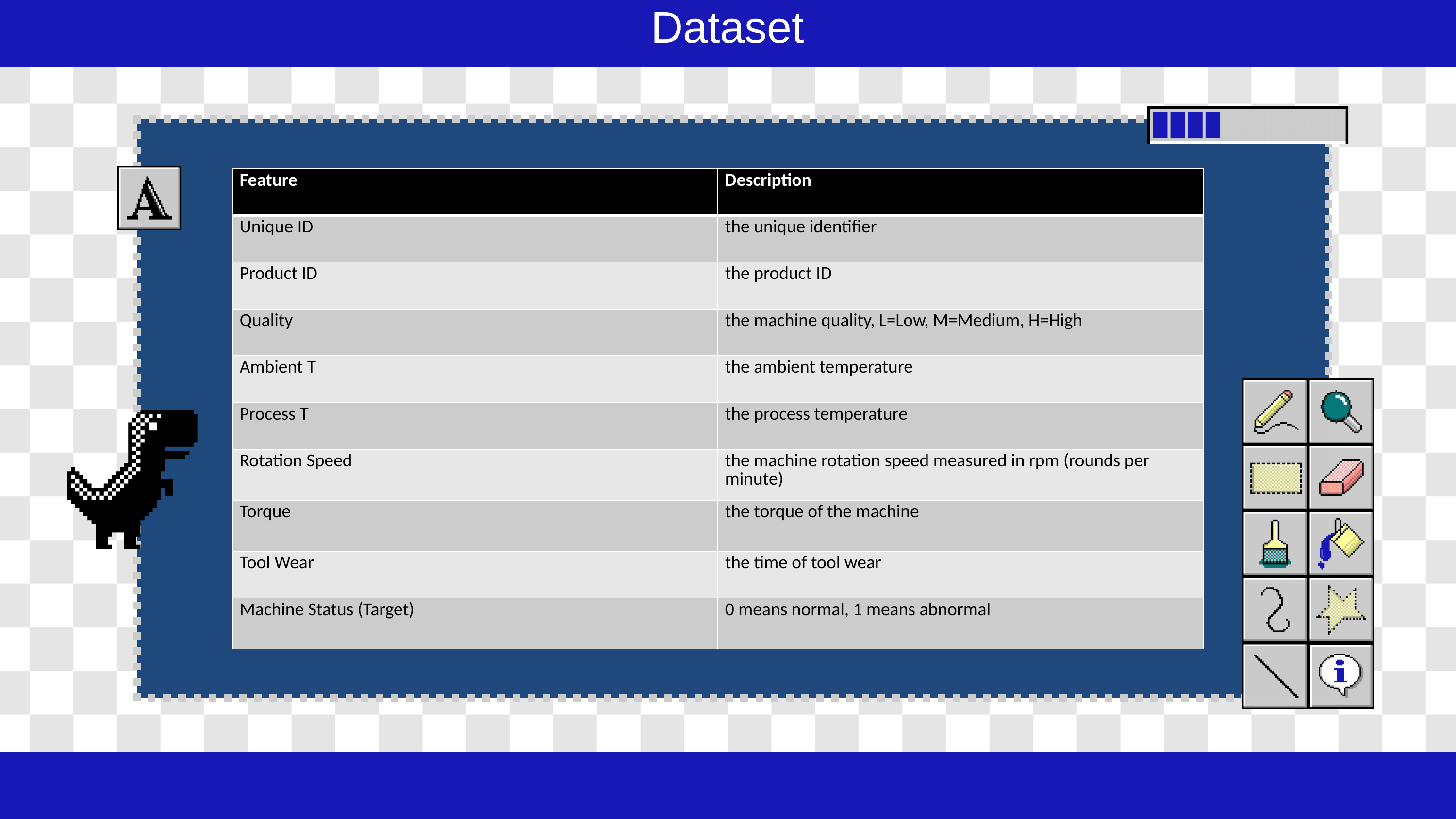

Dataset

| Feature | Description |
| --- | --- |
| Unique ID | the unique identifier |
| Product ID | the product ID |
| Quality | the machine quality, L=Low, M=Medium, H=High |
| Ambient T | the ambient temperature |
| Process T | the process temperature |
| Rotation Speed | the machine rotation speed measured in rpm (rounds per minute) |
| Torque | the torque of the machine |
| Tool Wear | the time of tool wear |
| Machine Status (Target) | 0 means normal, 1 means abnormal |